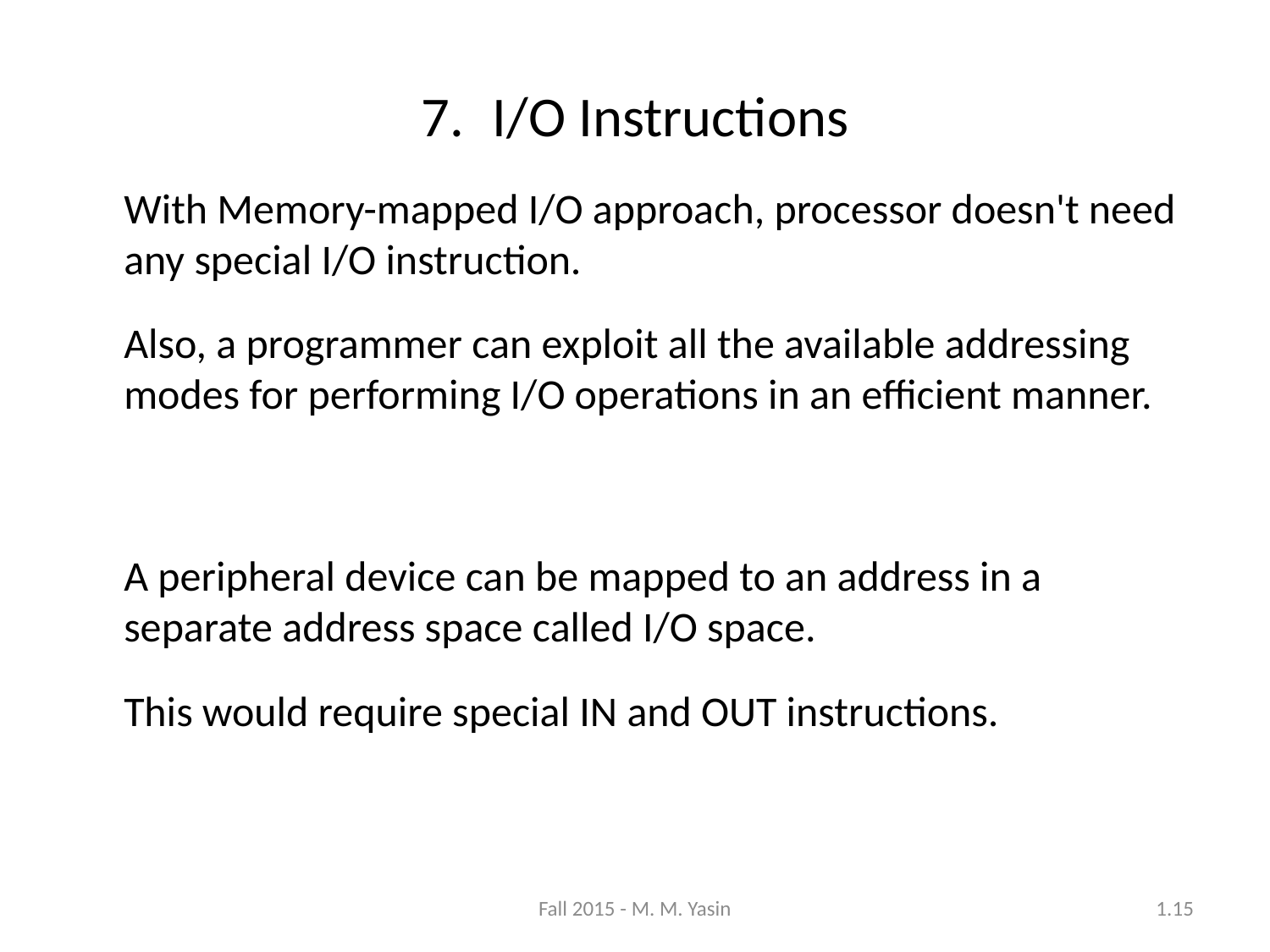

I/O Instructions

	With Memory-mapped I/O approach, processor doesn't need any special I/O instruction.

	Also, a programmer can exploit all the available addressing modes for performing I/O operations in an efficient manner.

	A peripheral device can be mapped to an address in a separate address space called I/O space.
	This would require special IN and OUT instructions.
Fall 2015 - M. M. Yasin
1.15